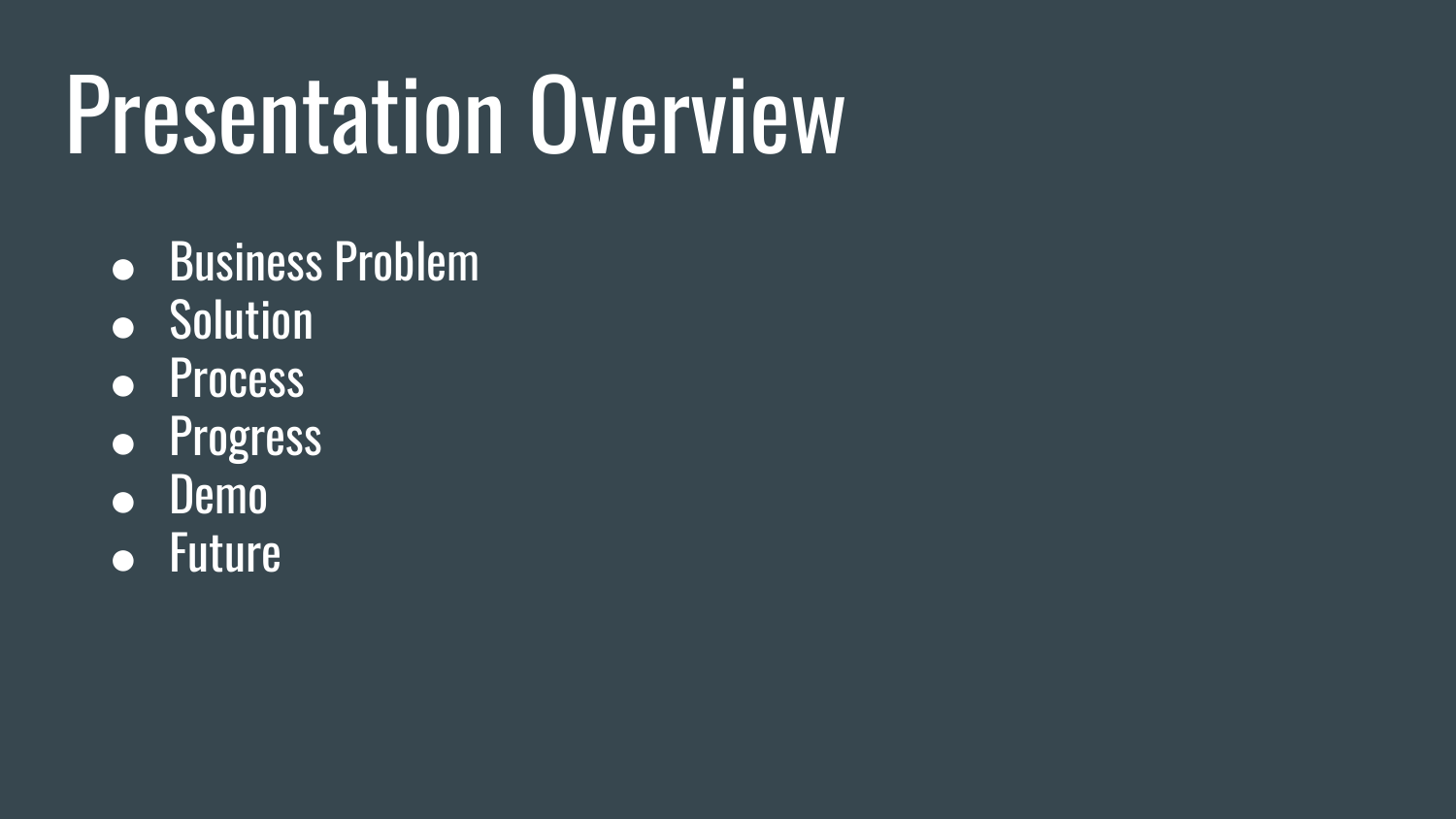

# Presentation Overview
Business Problem
Solution
Process
Progress
Demo
Future